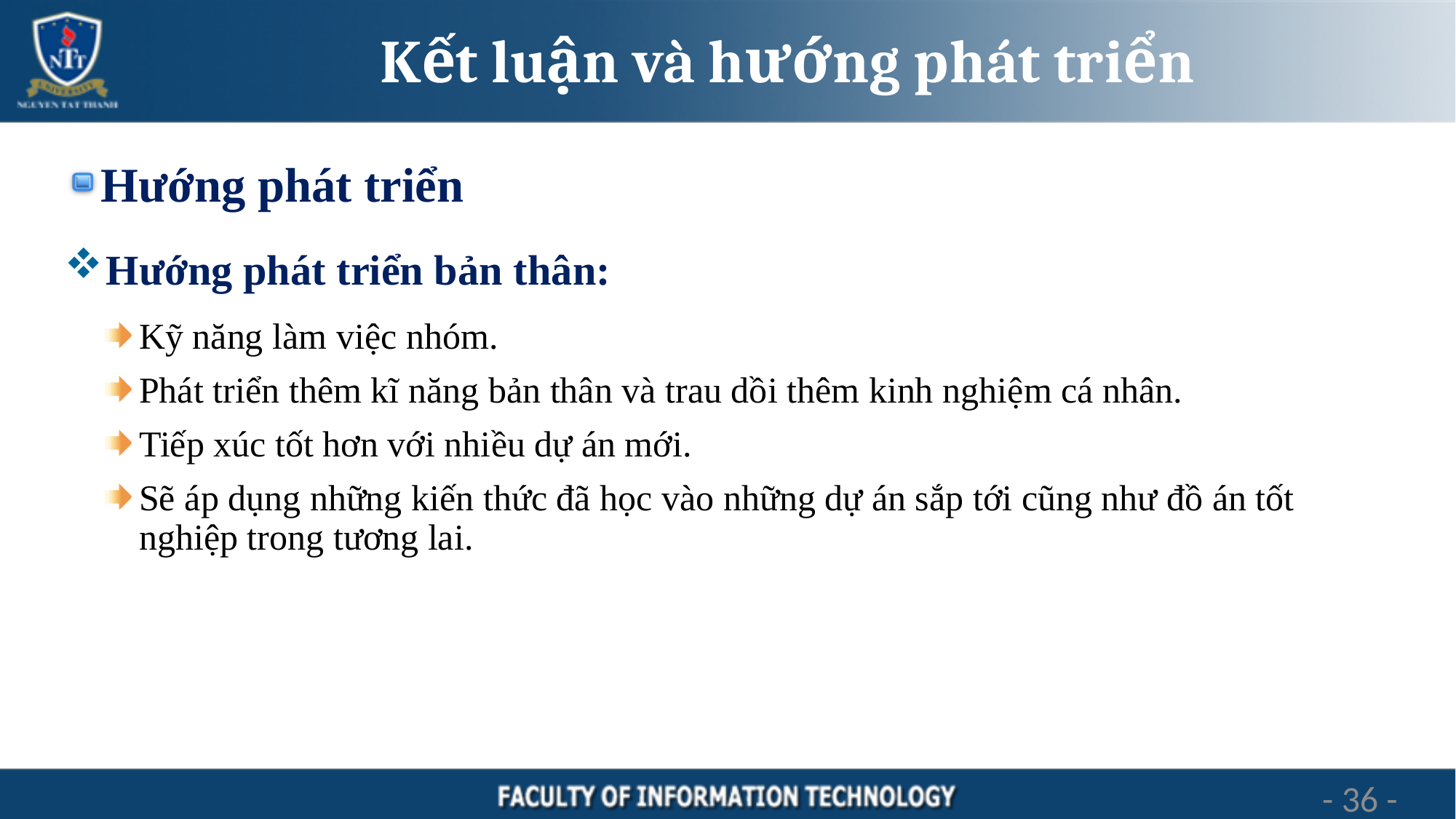

# Kết luận và hướng phát triển
Hướng phát triển
Hướng phát triển bản thân:
Kỹ năng làm việc nhóm.
Phát triển thêm kĩ năng bản thân và trau dồi thêm kinh nghiệm cá nhân.
Tiếp xúc tốt hơn với nhiều dự án mới.
Sẽ áp dụng những kiến thức đã học vào những dự án sắp tới cũng như đồ án tốt nghiệp trong tương lai.

36